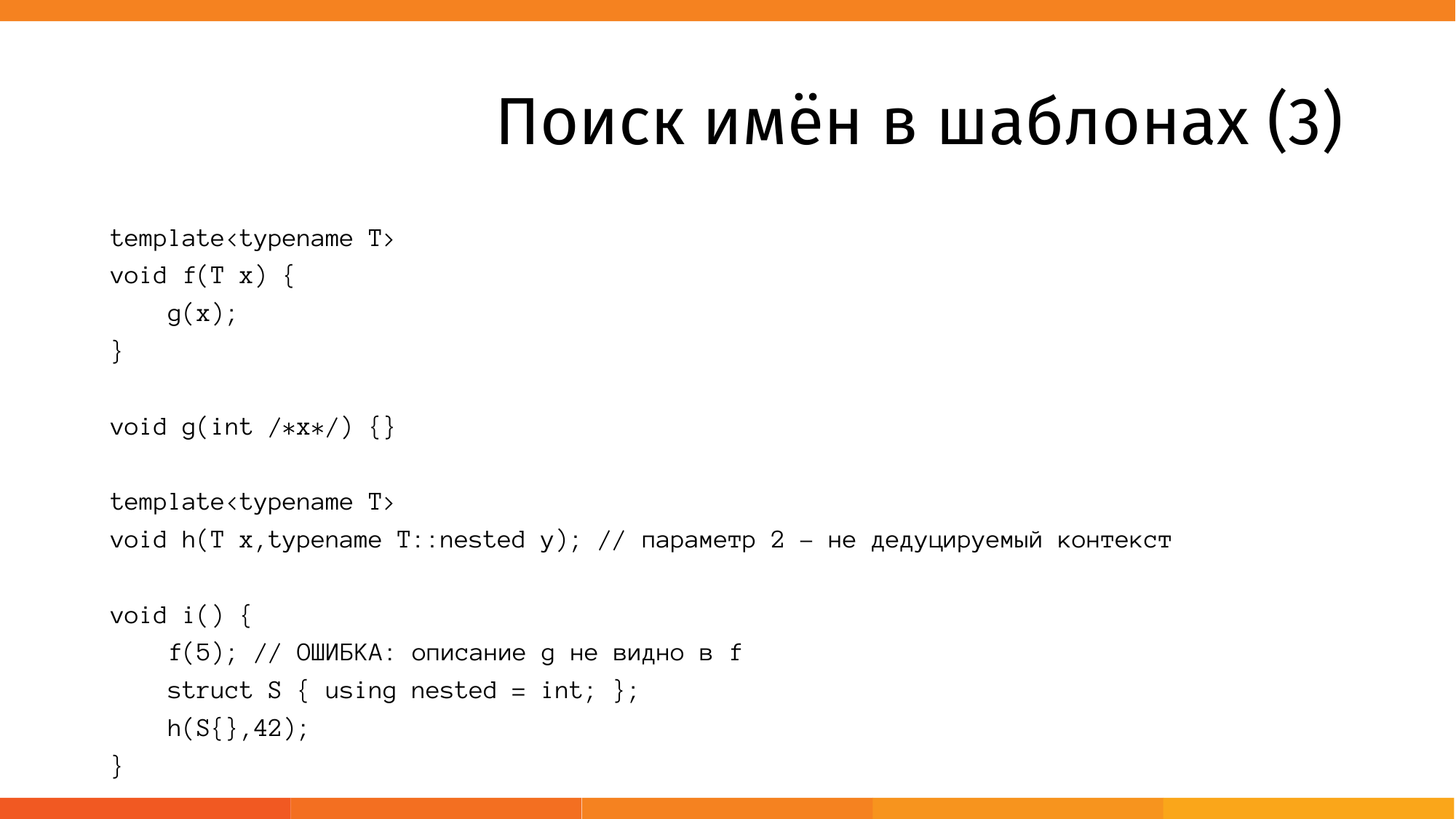

# Поиск имён в шаблонах (3)
template<typename T>
void f(T x) {
    g(x);
}

void g(int /*x*/) {}

template<typename T>
void h(T x,typename T::nested y); // параметр 2 – не дедуцируемый контекст

void i() {
    f(5); // ОШИБКА: описание g не видно в f
    struct S { using nested = int; };
    h(S{},42);
}